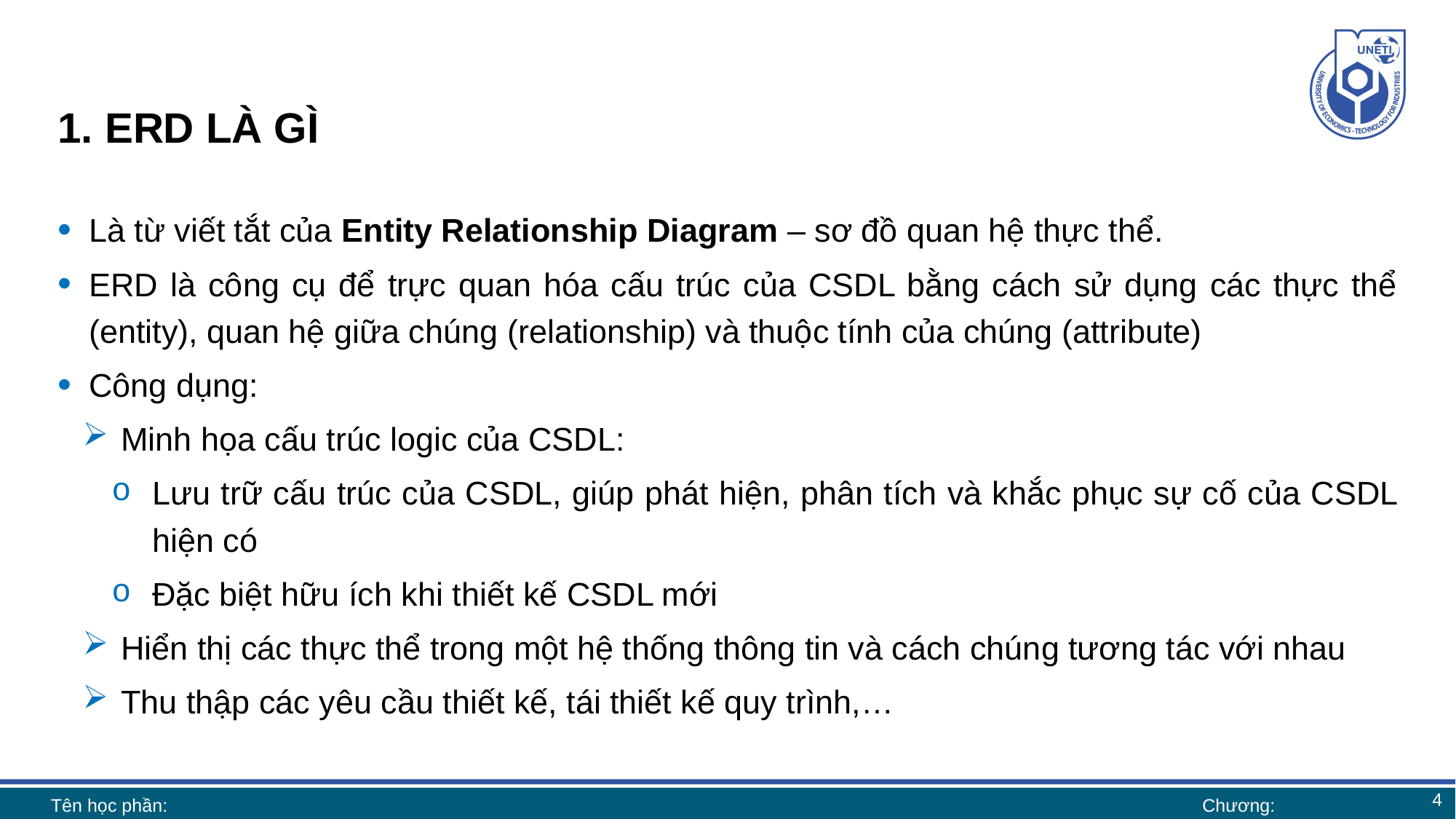

# 1. ERD LÀ GÌ
Là từ viết tắt của Entity Relationship Diagram – sơ đồ quan hệ thực thể.
ERD là công cụ để trực quan hóa cấu trúc của CSDL bằng cách sử dụng các thực thể (entity), quan hệ giữa chúng (relationship) và thuộc tính của chúng (attribute)
Công dụng:
Minh họa cấu trúc logic của CSDL:
Lưu trữ cấu trúc của CSDL, giúp phát hiện, phân tích và khắc phục sự cố của CSDL hiện có
Đặc biệt hữu ích khi thiết kế CSDL mới
Hiển thị các thực thể trong một hệ thống thông tin và cách chúng tương tác với nhau
Thu thập các yêu cầu thiết kế, tái thiết kế quy trình,…
4
Tên học phần:
Chương: